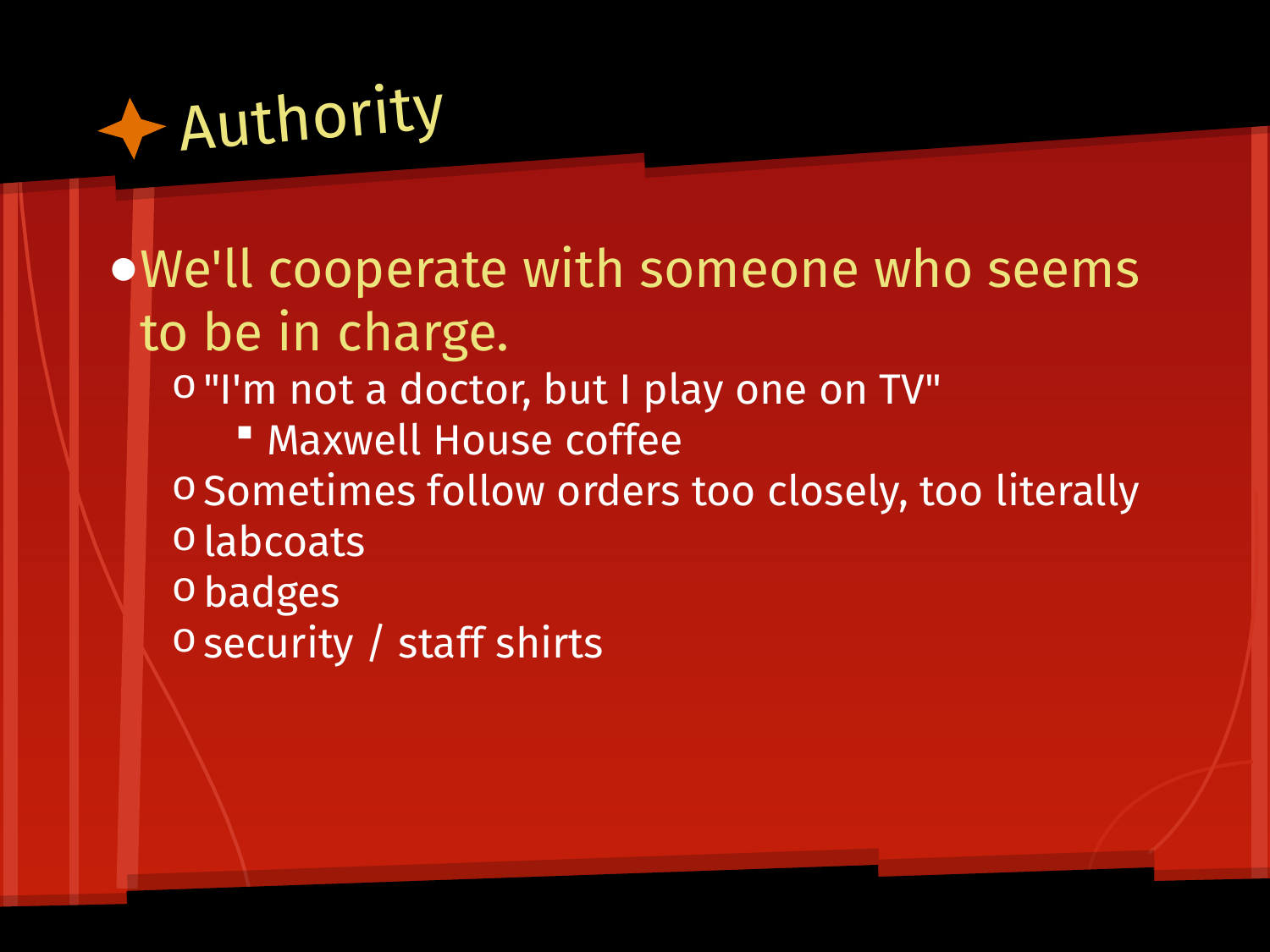

# Authority
We'll cooperate with someone who seems to be in charge.
"I'm not a doctor, but I play one on TV"
Maxwell House coffee
Sometimes follow orders too closely, too literally
labcoats
badges
security / staff shirts